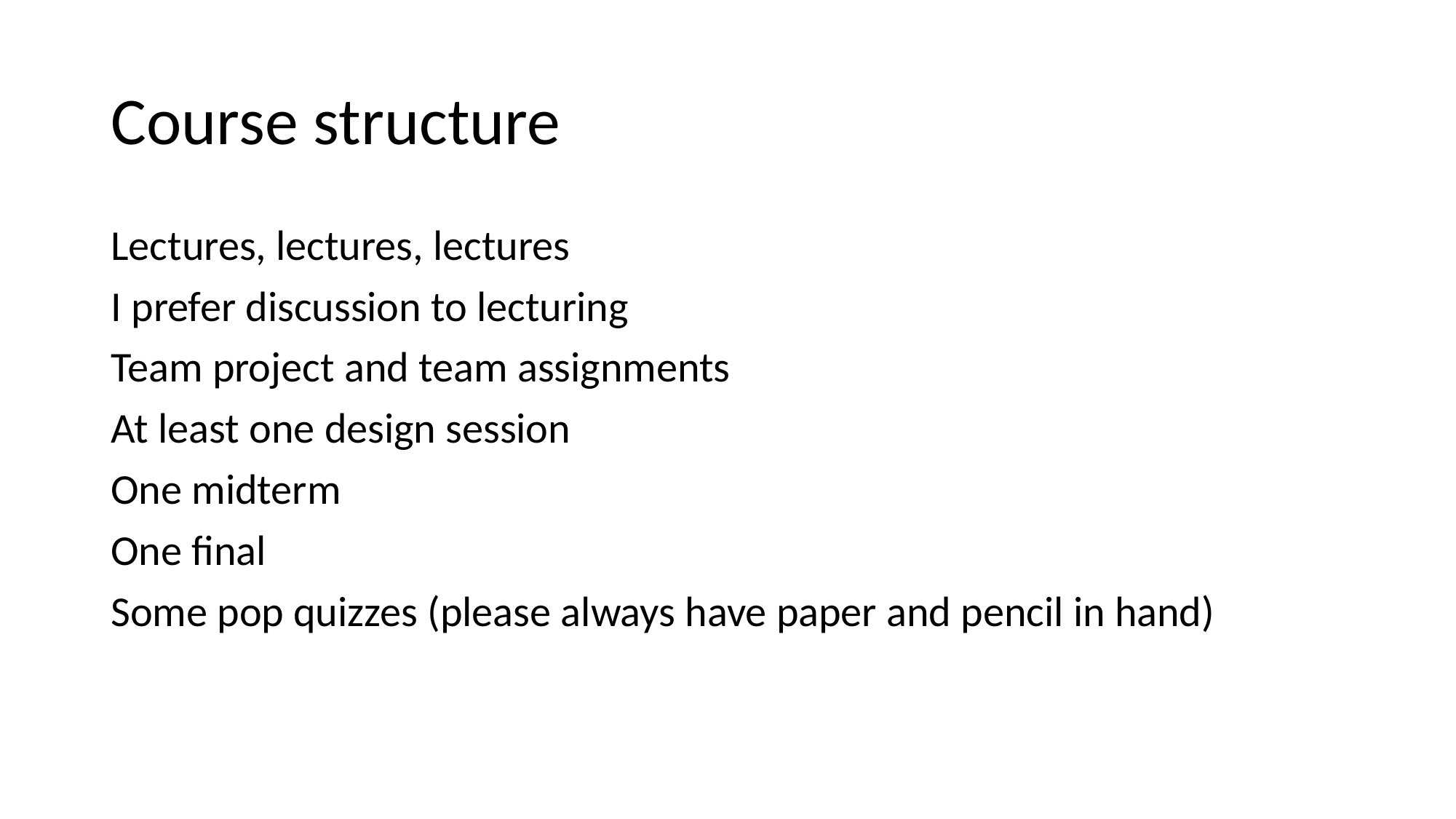

# Course structure
Lectures, lectures, lectures
I prefer discussion to lecturing
Team project and team assignments
At least one design session
One midterm
One final
Some pop quizzes (please always have paper and pencil in hand)